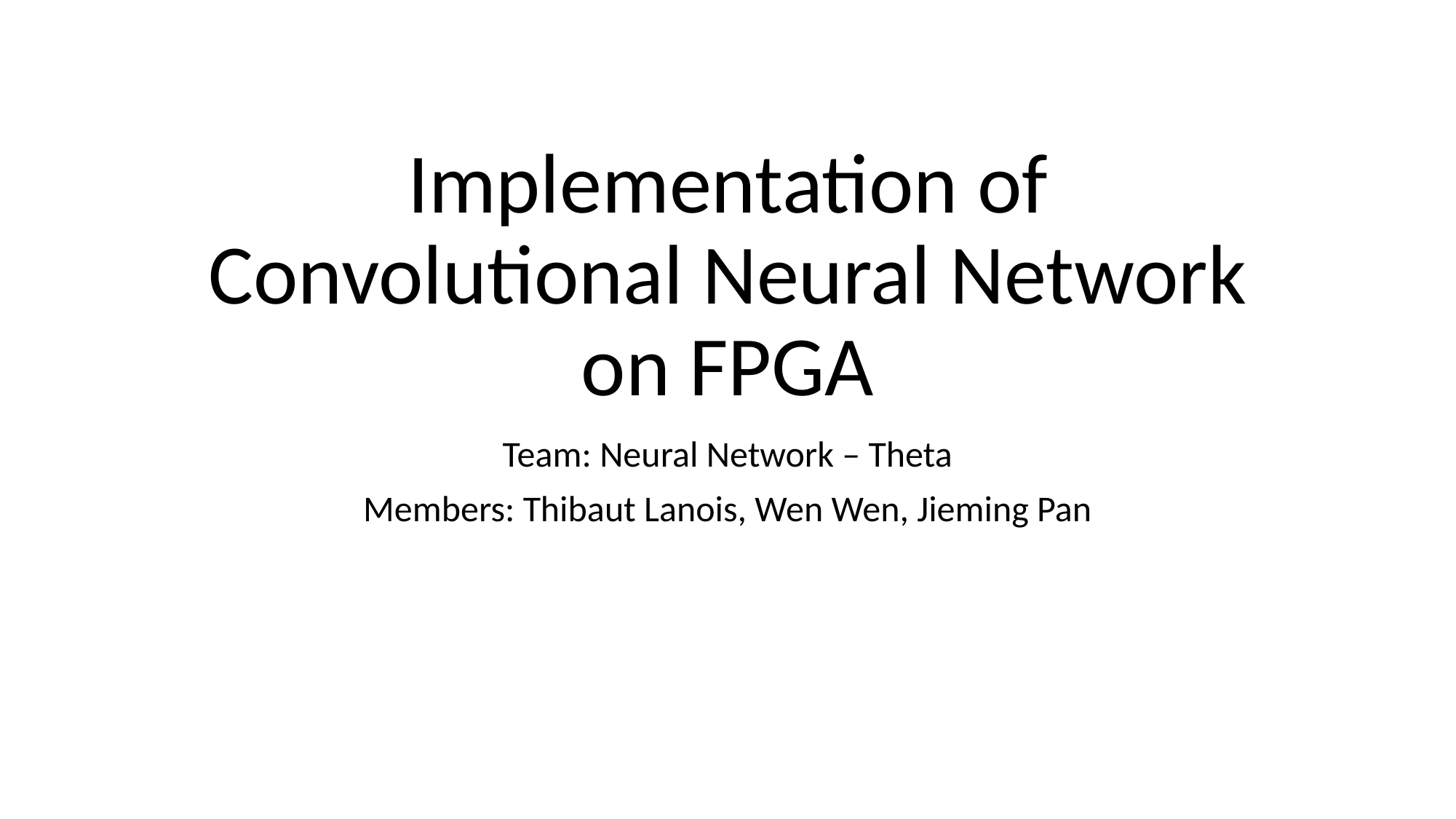

# Implementation of Convolutional Neural Network on FPGA
Team: Neural Network – Theta
Members: Thibaut Lanois, Wen Wen, Jieming Pan